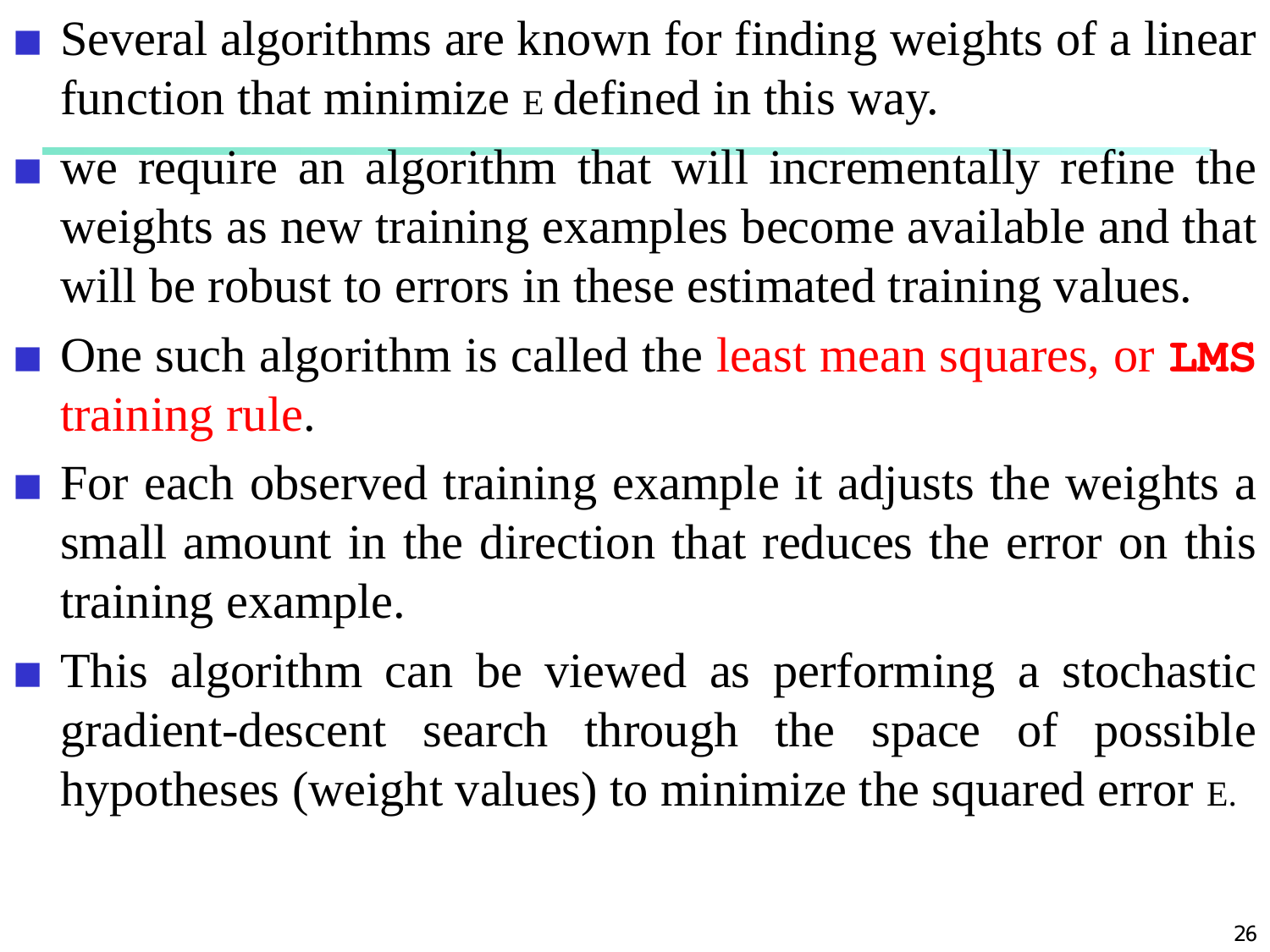

Several algorithms are known for finding weights of a linear function that minimize E defined in this way.
we require an algorithm that will incrementally refine the weights as new training examples become available and that will be robust to errors in these estimated training values.
One such algorithm is called the least mean squares, or LMS training rule.
For each observed training example it adjusts the weights a small amount in the direction that reduces the error on this training example.
This algorithm can be viewed as performing a stochastic gradient-descent search through the space of possible hypotheses (weight values) to minimize the squared error E.
#
26